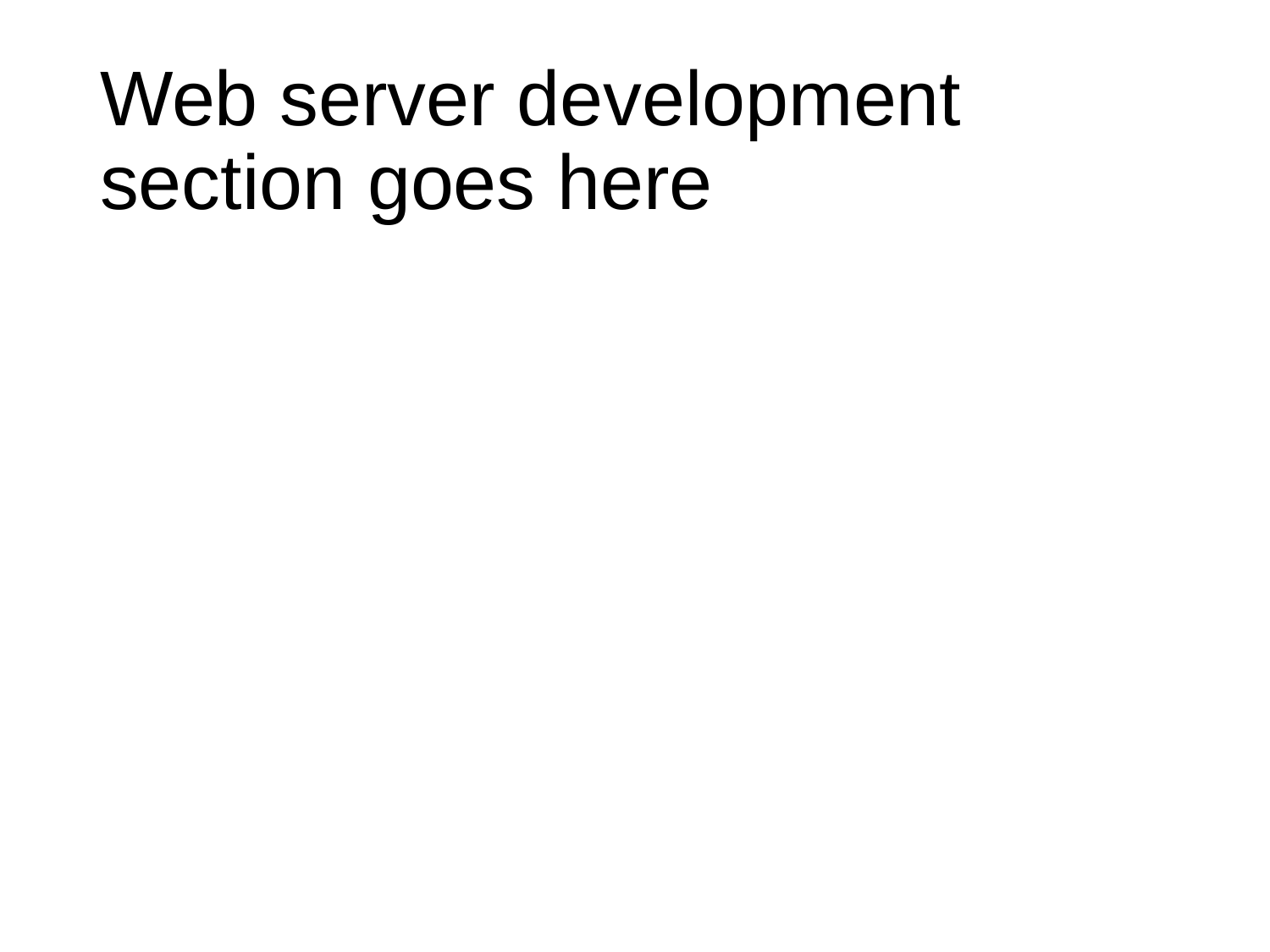

# Web server development section goes here